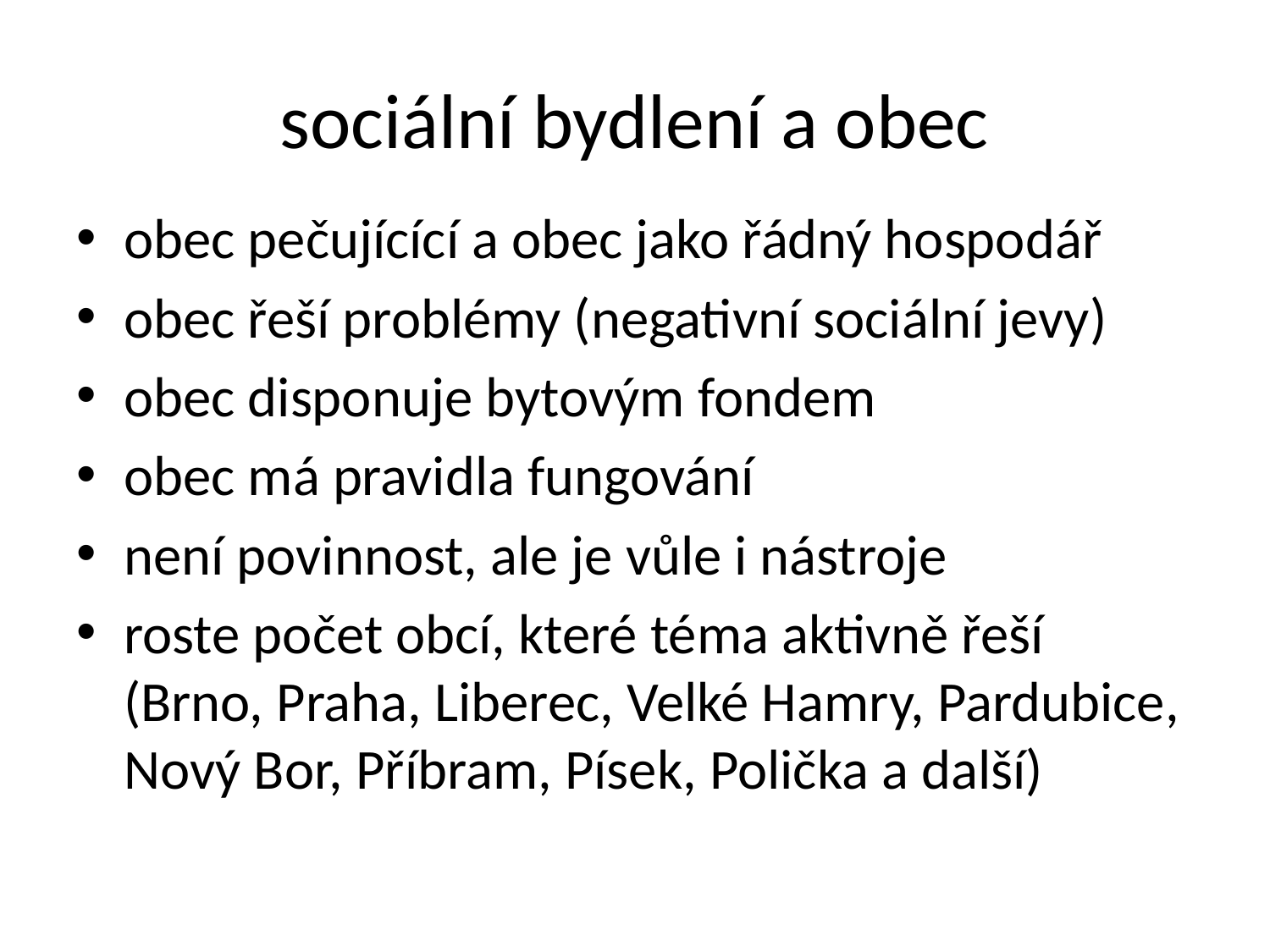

# sociální bydlení a obec
obec pečujícící a obec jako řádný hospodář
obec řeší problémy (negativní sociální jevy)
obec disponuje bytovým fondem
obec má pravidla fungování
není povinnost, ale je vůle i nástroje
roste počet obcí, které téma aktivně řeší (Brno, Praha, Liberec, Velké Hamry, Pardubice, Nový Bor, Příbram, Písek, Polička a další)